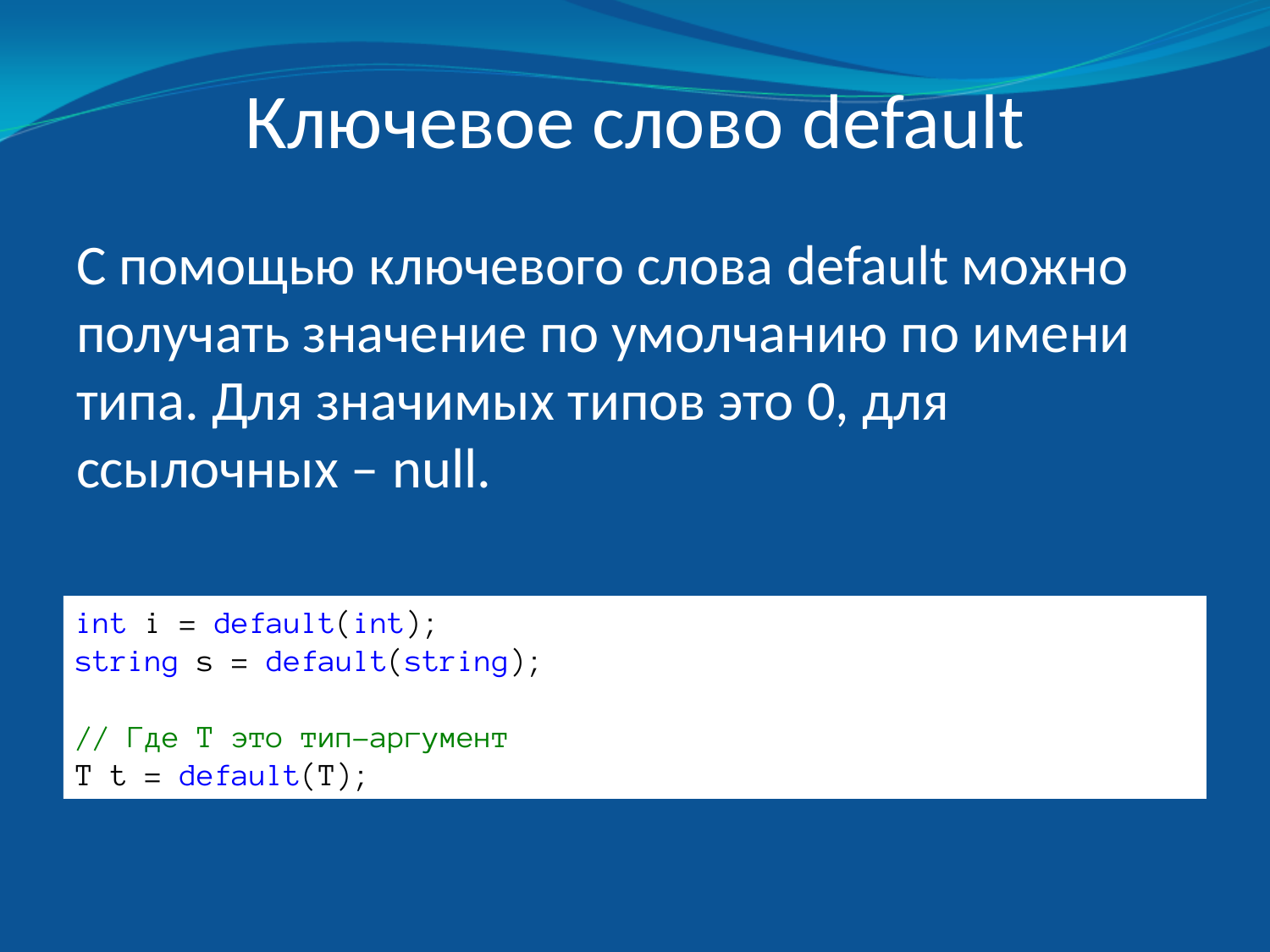

# Ключевое слово default
С помощью ключевого слова default можно получать значение по умолчанию по имени типа. Для значимых типов это 0, для ссылочных – null.
int i = default(int);
string s = default(string);

// Где T это тип-аргумент
T t = default(T);